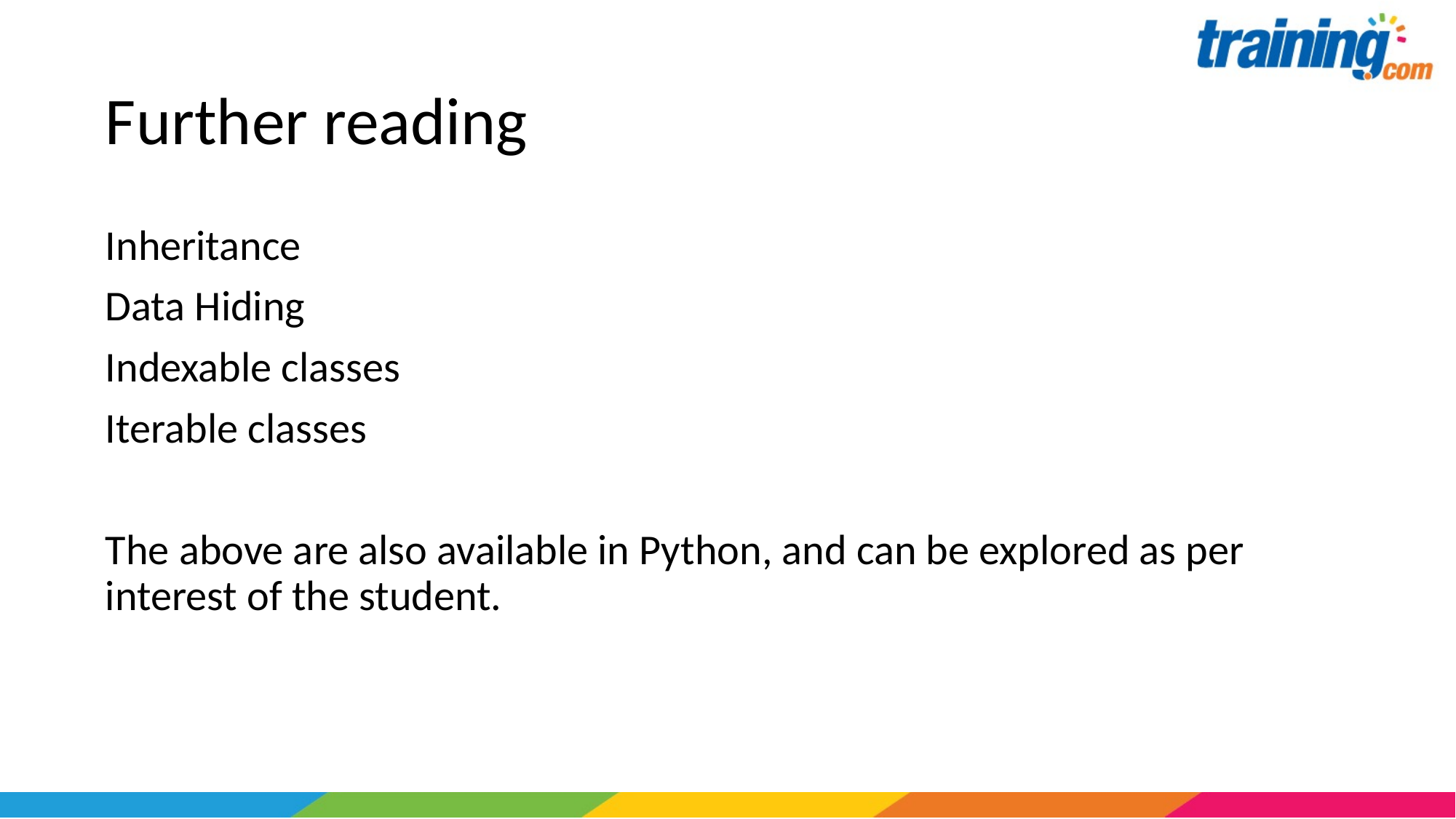

# Further reading
Inheritance
Data Hiding
Indexable classes
Iterable classes

The above are also available in Python, and can be explored as per interest of the student.